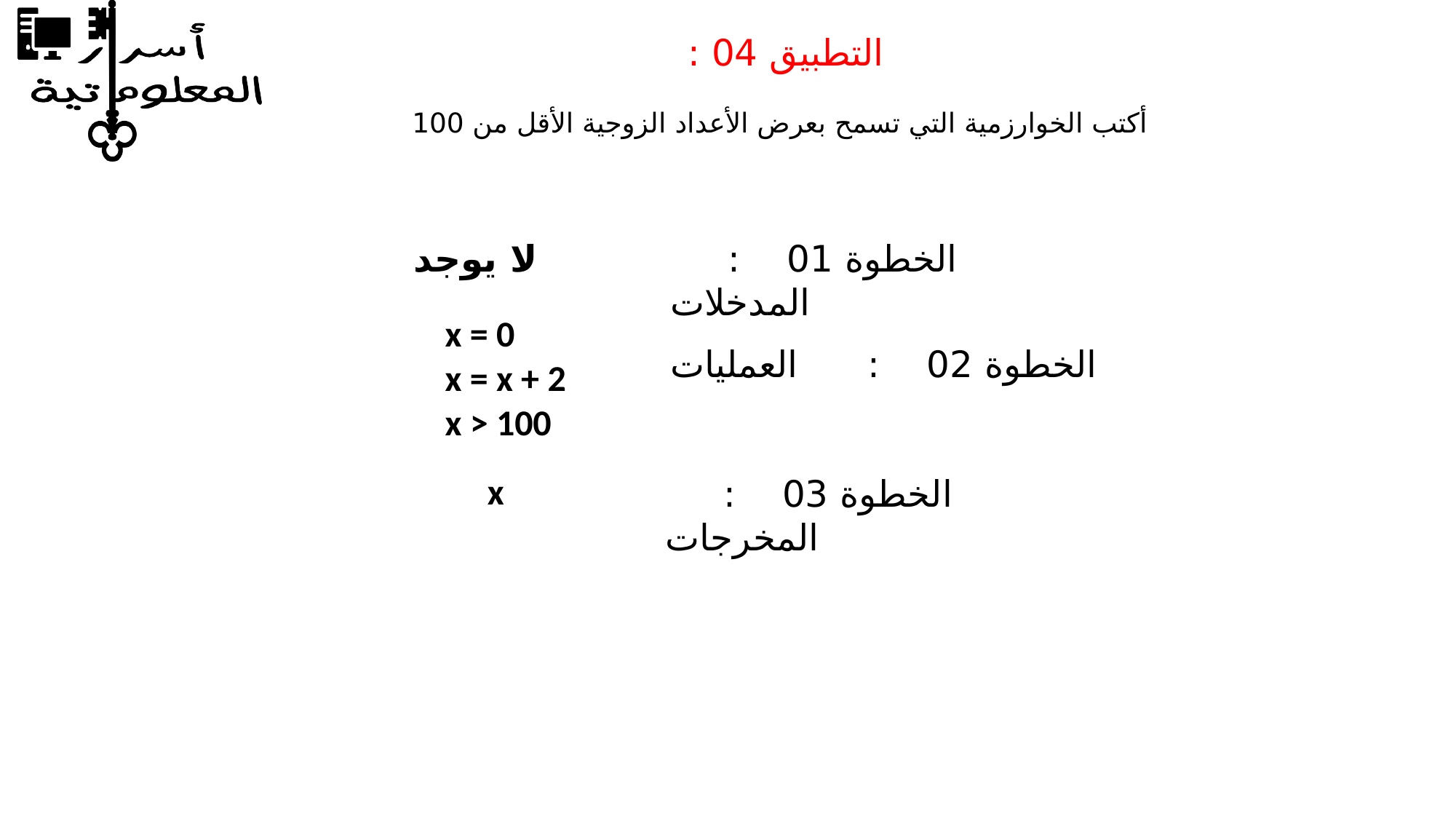

التطبيق 04 :
أكتب الخوارزمية التي تسمح بعرض الأعداد الزوجية الأقل من 100
الخطوة 01    :      المدخلات
لا يوجد
x = 0
الخطوة 02    :      العمليات
x = x + 2
x > 100
x
الخطوة 03    :      المخرجات